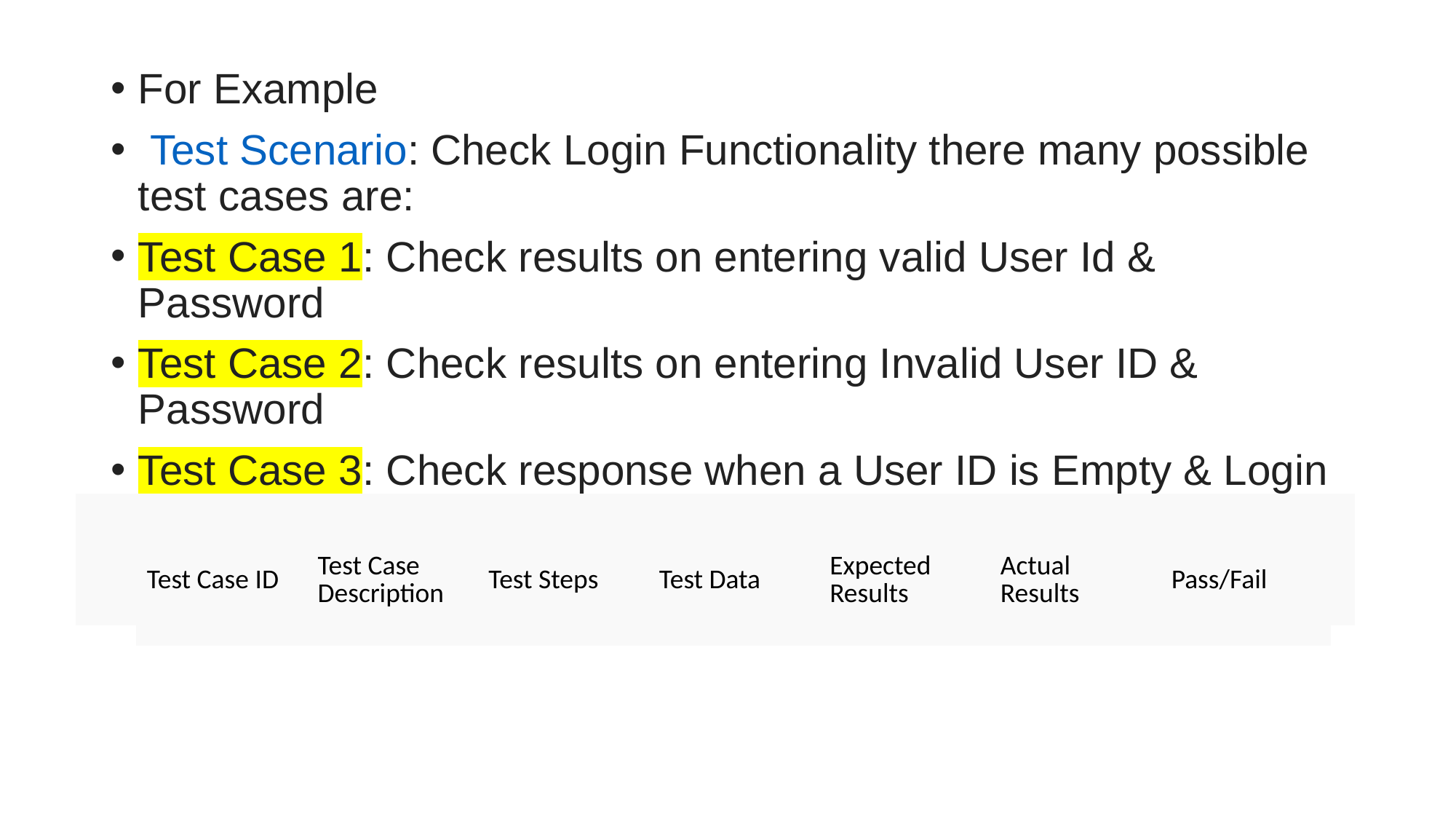

For Example
 Test Scenario: Check Login Functionality there many possible test cases are:
Test Case 1: Check results on entering valid User Id & Password
Test Case 2: Check results on entering Invalid User ID & Password
Test Case 3: Check response when a User ID is Empty & Login Button is pressed, and many more

|  |  |  |  |  |  |  |
| --- | --- | --- | --- | --- | --- | --- |
| Test Case ID | Test Case Description | Test Steps | Test Data | Expected Results | Actual Results | Pass/Fail |
| --- | --- | --- | --- | --- | --- | --- |